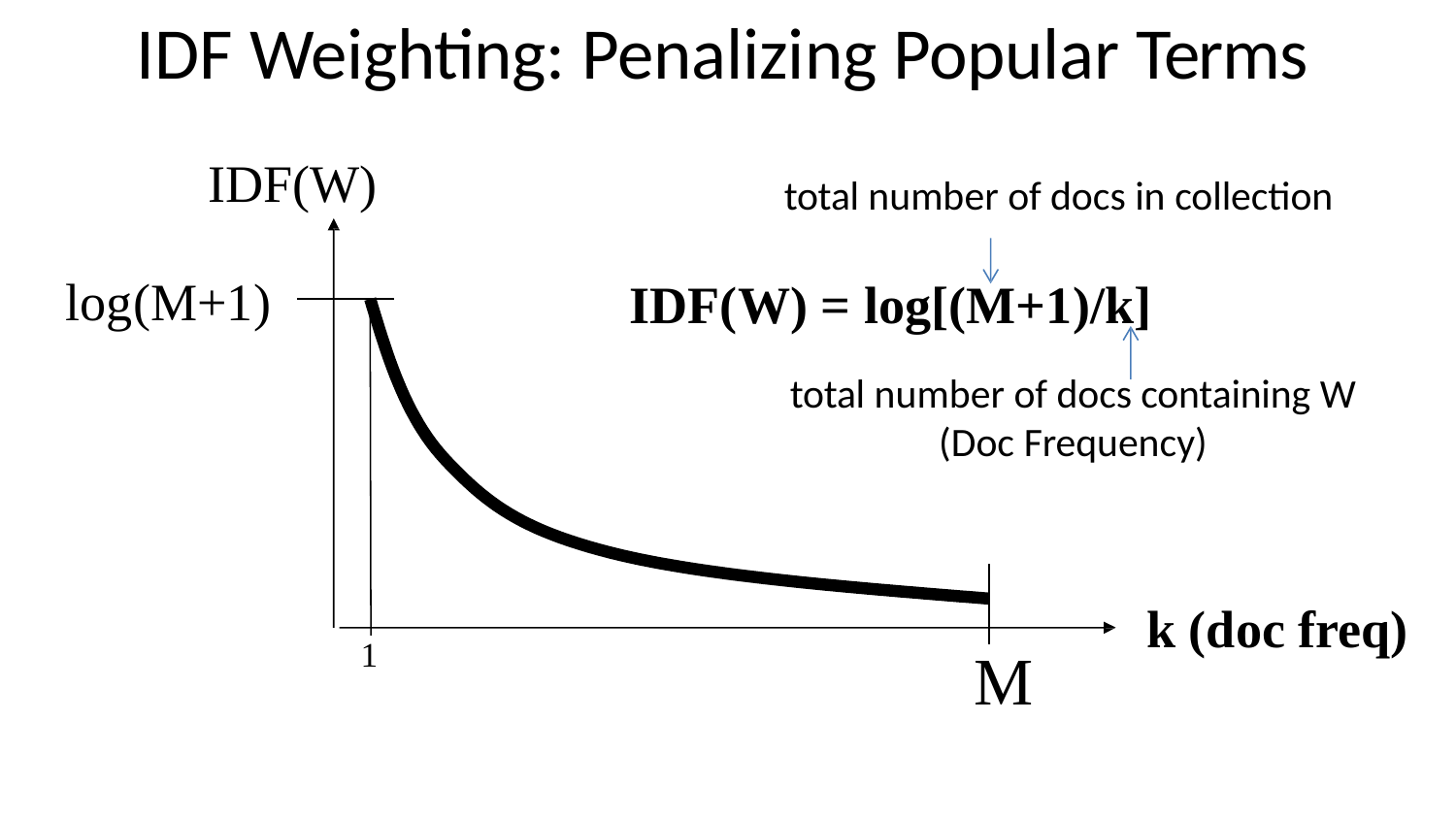

# IDF Weighting: Penalizing Popular Terms
IDF(W)
total number of docs in collection

log(M+1)
IDF(W) = log[(M+1)/k]
total number of docs containing W
(Doc Frequency)

k (doc freq)

1
M